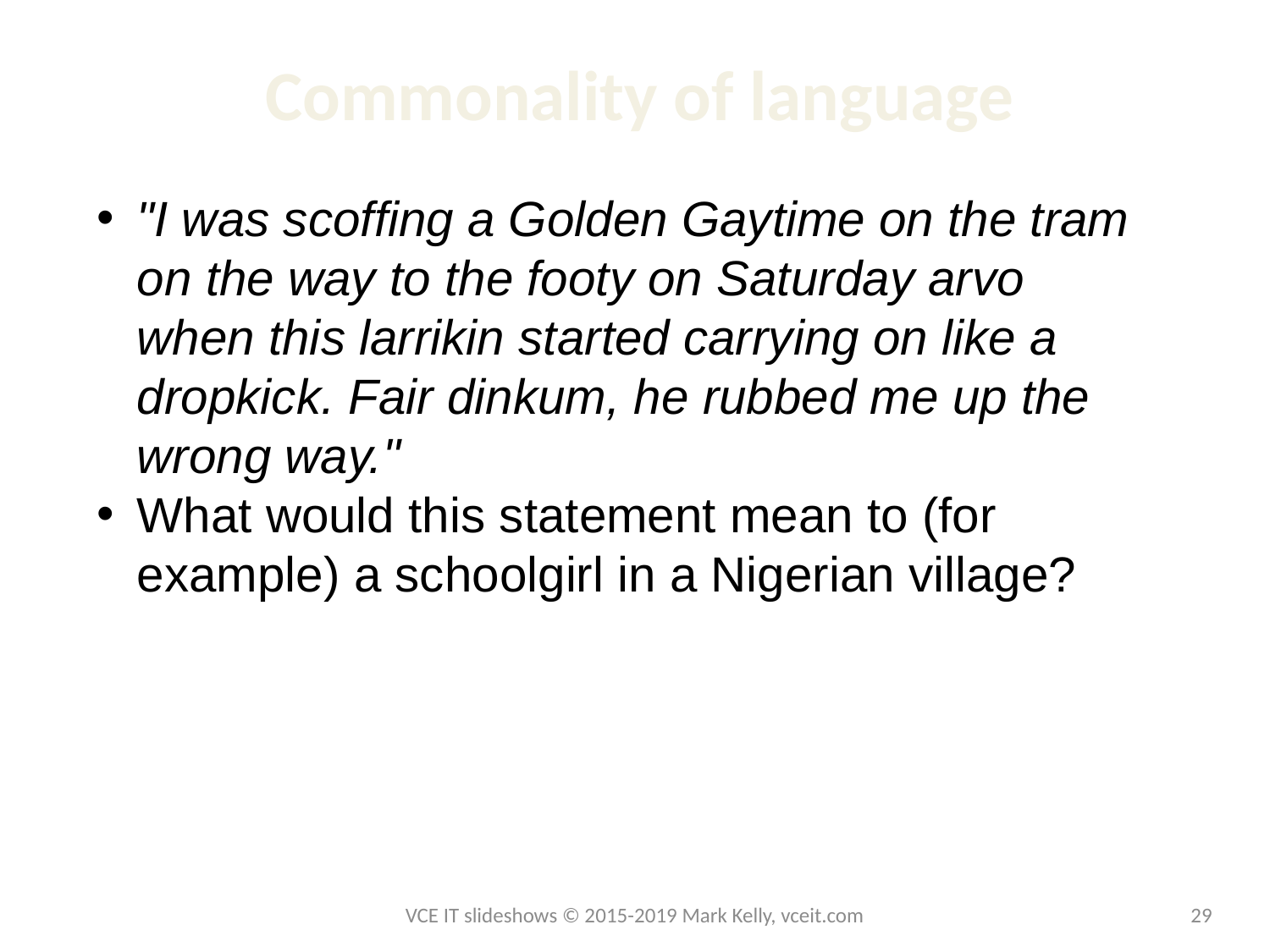

# Commonality of language
"I was scoffing a Golden Gaytime on the tram on the way to the footy on Saturday arvo when this larrikin started carrying on like a dropkick. Fair dinkum, he rubbed me up the wrong way."
What would this statement mean to (for example) a schoolgirl in a Nigerian village?

VCE IT slideshows © 2015-2019 Mark Kelly, vceit.com
29